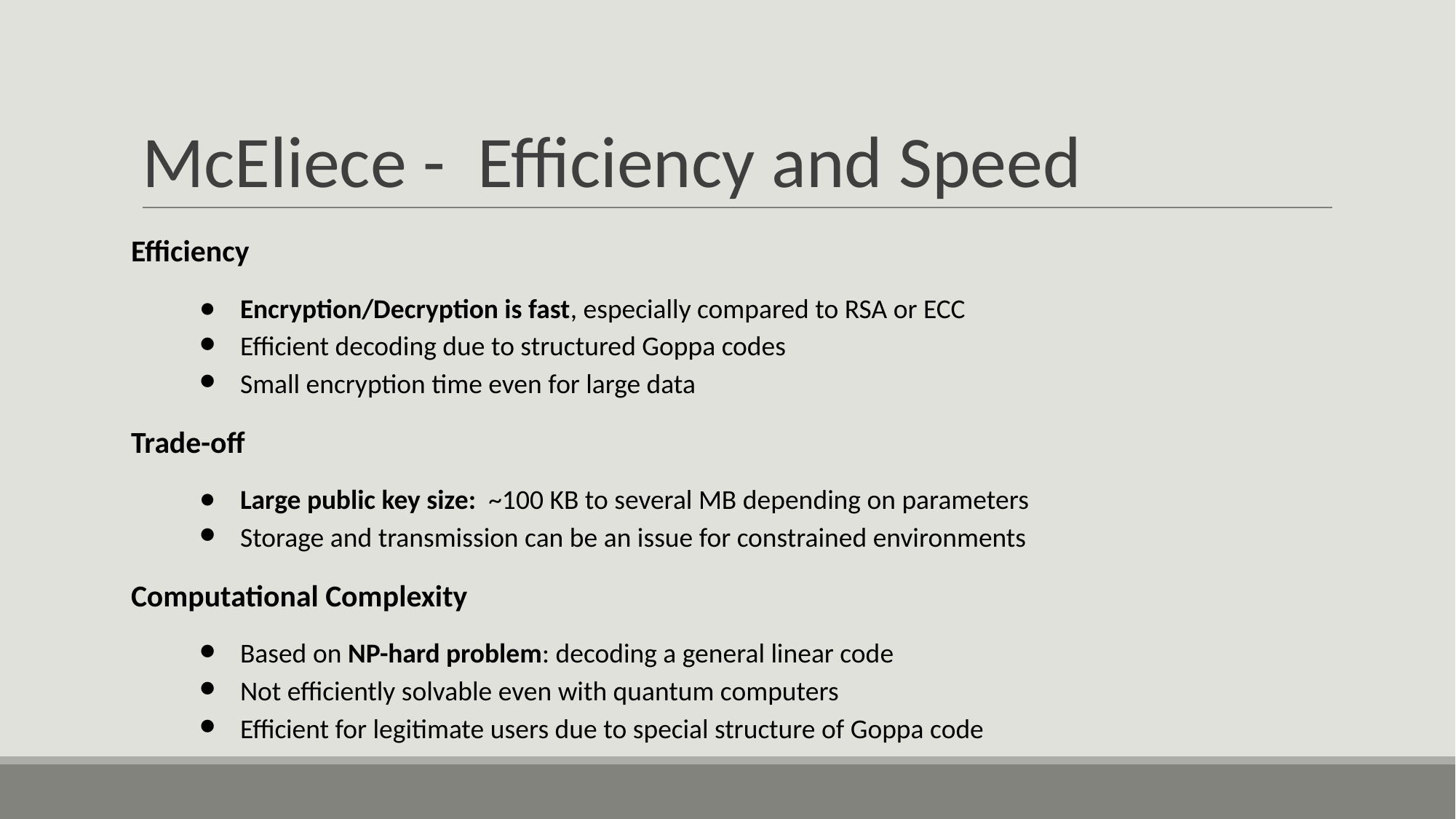

# McEliece -  Efficiency and Speed
Efficiency
Encryption/Decryption is fast, especially compared to RSA or ECC
Efficient decoding due to structured Goppa codes
Small encryption time even for large data
Trade-off
Large public key size:  ~100 KB to several MB depending on parameters
Storage and transmission can be an issue for constrained environments
Computational Complexity
Based on NP-hard problem: decoding a general linear code
Not efficiently solvable even with quantum computers
Efficient for legitimate users due to special structure of Goppa code